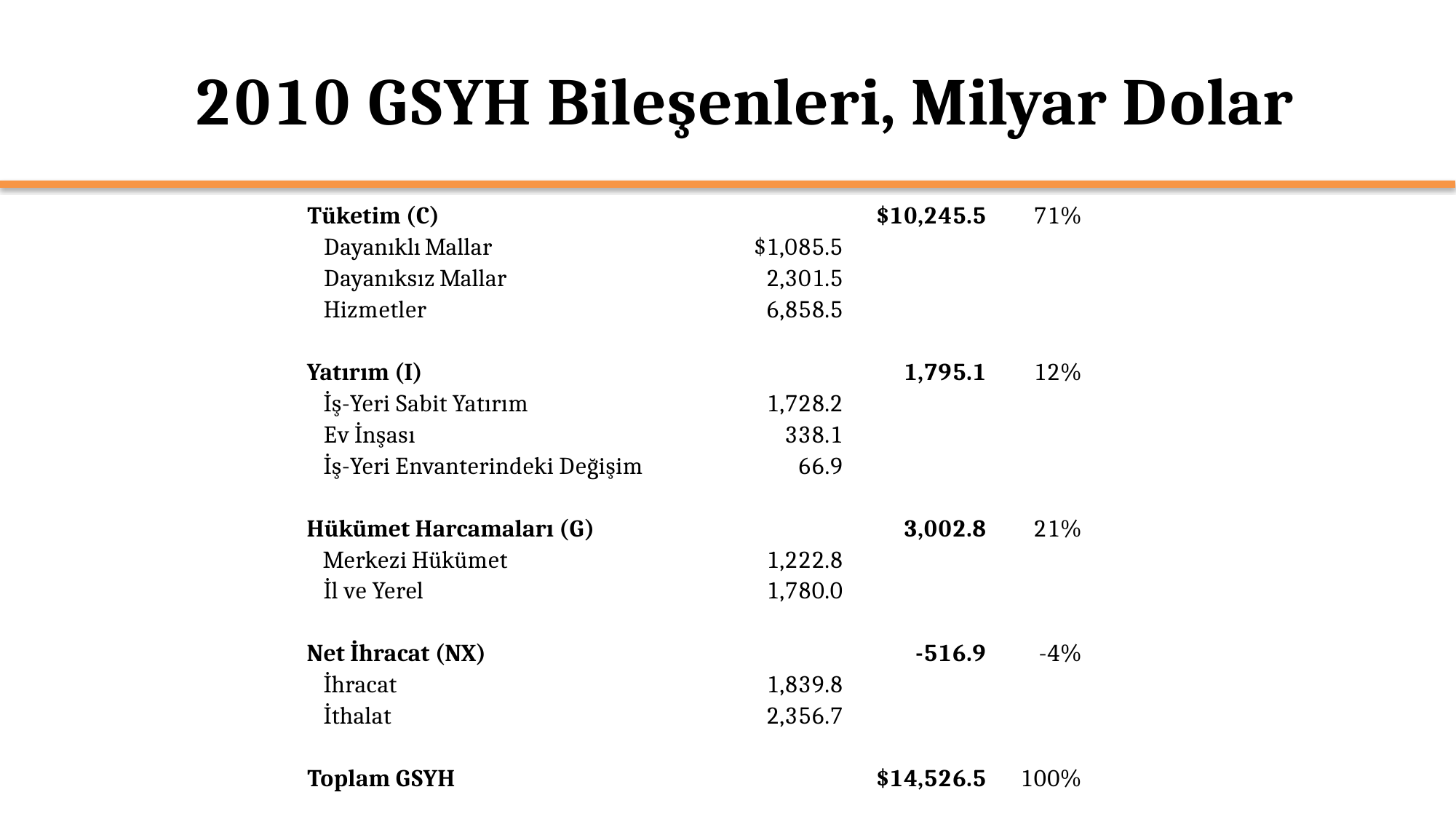

# 2010 GSYH Bileşenleri, Milyar Dolar
| Tüketim (C) |  | $10,245.5 | 71% |
| --- | --- | --- | --- |
| Dayanıklı Mallar | $1,085.5 |  |  |
| Dayanıksız Mallar | 2,301.5 |  |  |
| Hizmetler | 6,858.5 |  |  |
|  |  |  |  |
| Yatırım (I) |  | 1,795.1 | 12% |
| İş-Yeri Sabit Yatırım | 1,728.2 |  |  |
| Ev İnşası | 338.1 |  |  |
| İş-Yeri Envanterindeki Değişim | 66.9 |  |  |
|  |  |  |  |
| Hükümet Harcamaları (G) |  | 3,002.8 | 21% |
| Merkezi Hükümet | 1,222.8 |  |  |
| İl ve Yerel | 1,780.0 |  |  |
|  |  |  |  |
| Net İhracat (NX) |  | -516.9 | -4% |
| İhracat | 1,839.8 |  |  |
| İthalat | 2,356.7 |  |  |
|  |  |  |  |
| Toplam GSYH |  | $14,526.5 | 100% |